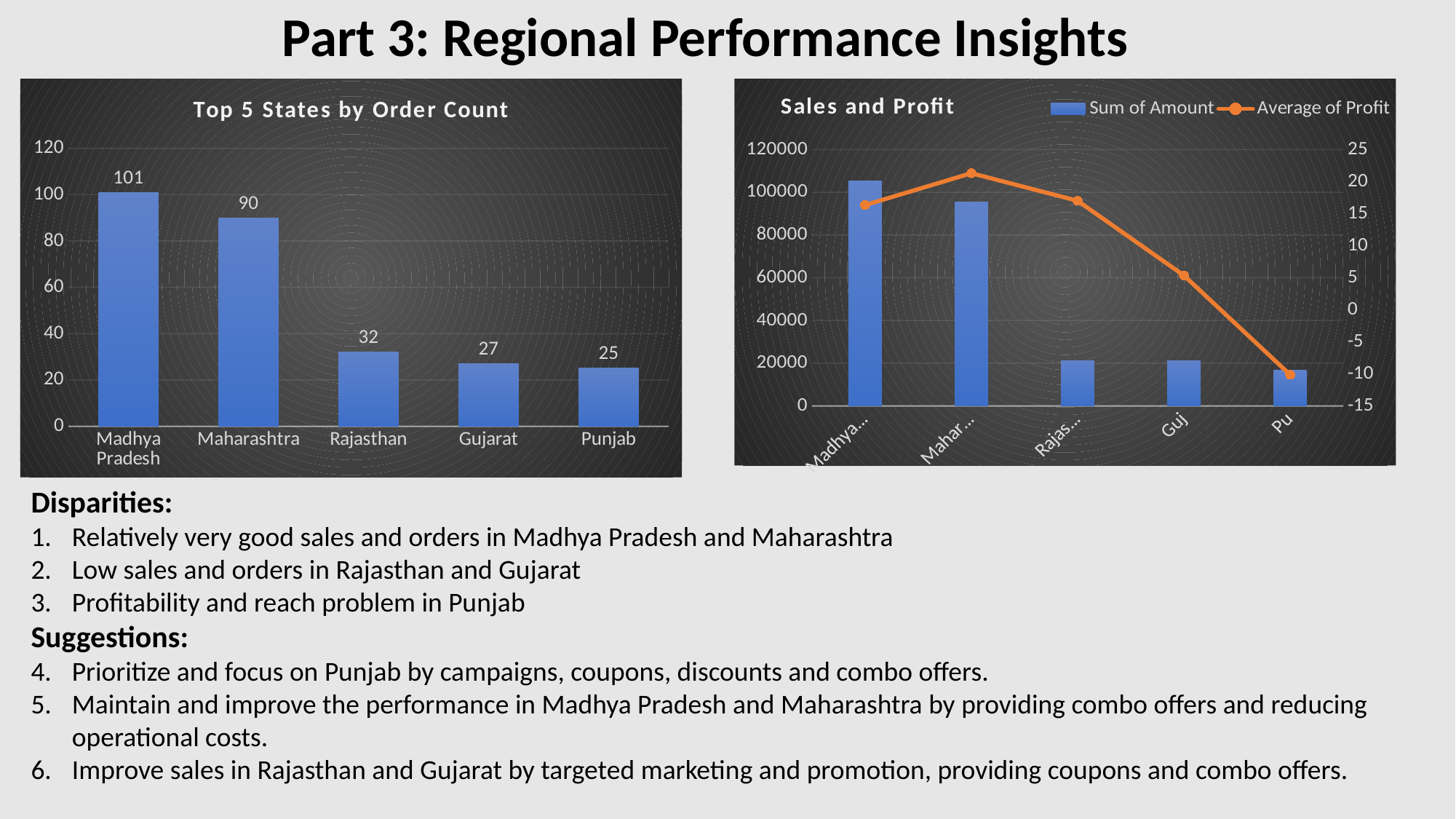

# Part 3: Regional Performance Insights

### Chart: Top 5 States by Order Count

| Category | Total |
|---|---|
| Madhya Pradesh | 101.0 |
| Maharashtra | 90.0 |
| Rajasthan | 32.0 |
| Gujarat | 27.0 |
| Punjab | 25.0 |

### Chart: Sales and Profit

| Category | Sum of Amount | Average of Profit |
|---|---|---|
| Madhya Pradesh | 105140.0 | 16.326470588235296 |
| Maharashtra | 95348.0 | 21.29655172413793 |
| Rajasthan | 21149.0 | 16.986486486486488 |
| Gujarat | 21058.0 | 5.344827586206897 |
| Punjab | 16786.0 | -10.15 |
Disparities:
Relatively very good sales and orders in Madhya Pradesh and Maharashtra
Low sales and orders in Rajasthan and Gujarat
Profitability and reach problem in Punjab
Suggestions:
Prioritize and focus on Punjab by campaigns, coupons, discounts and combo offers.
Maintain and improve the performance in Madhya Pradesh and Maharashtra by providing combo offers and reducing operational costs.
Improve sales in Rajasthan and Gujarat by targeted marketing and promotion, providing coupons and combo offers.